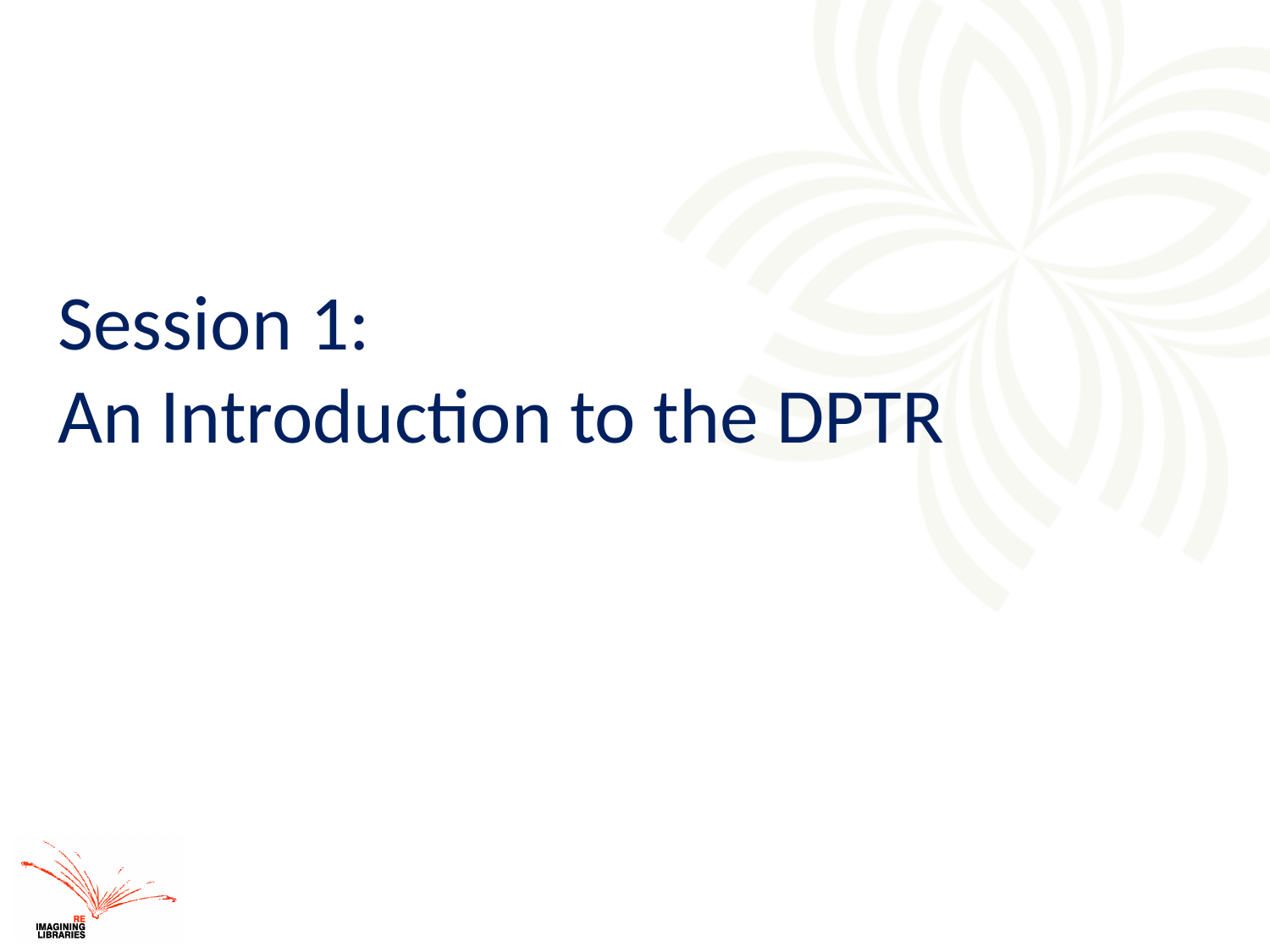

# Session 1: An Introduction to the DPTR